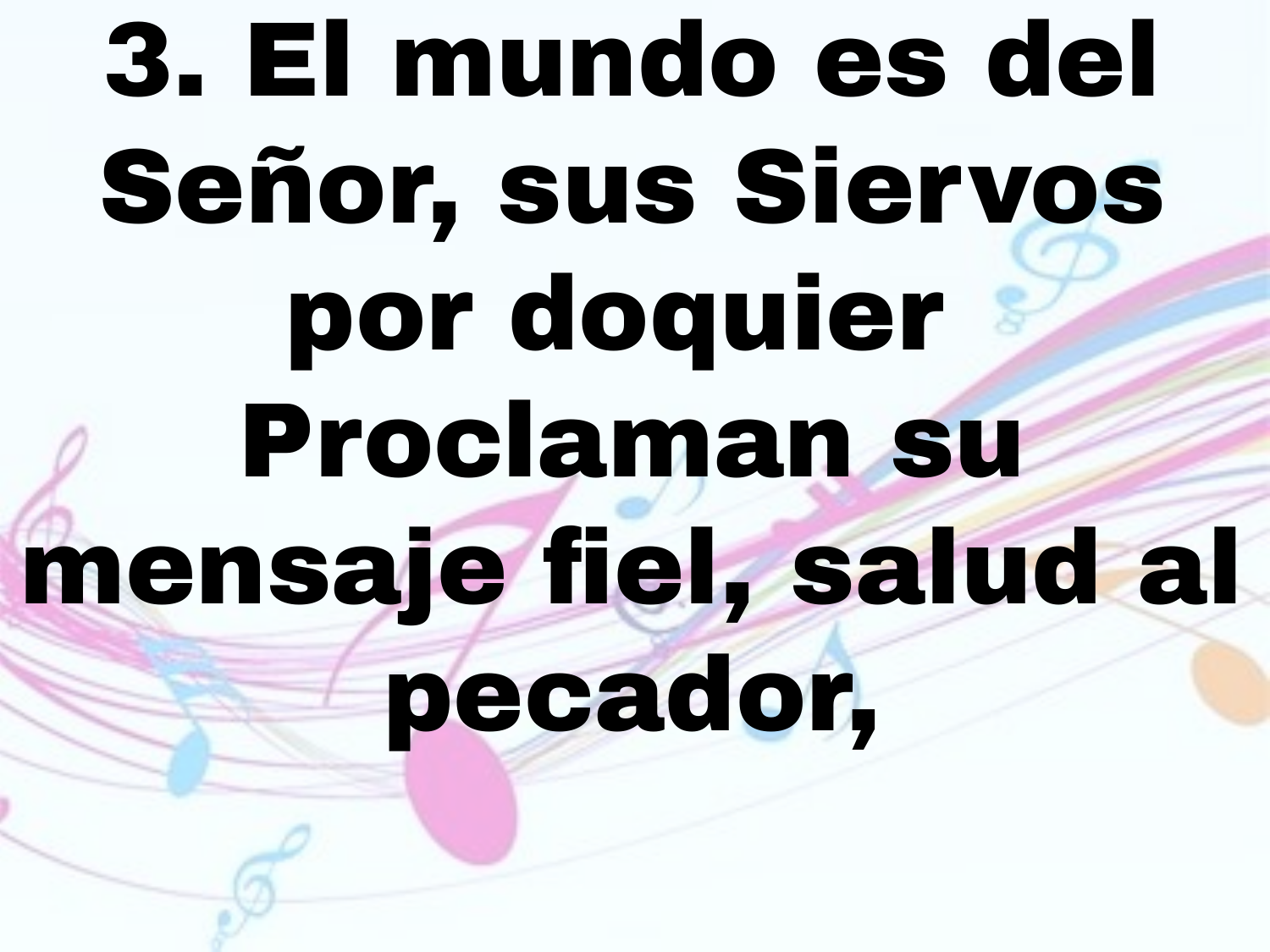

3. El mundo es del Señor, sus Siervos por doquier  Proclaman su mensaje fiel, salud al pecador,